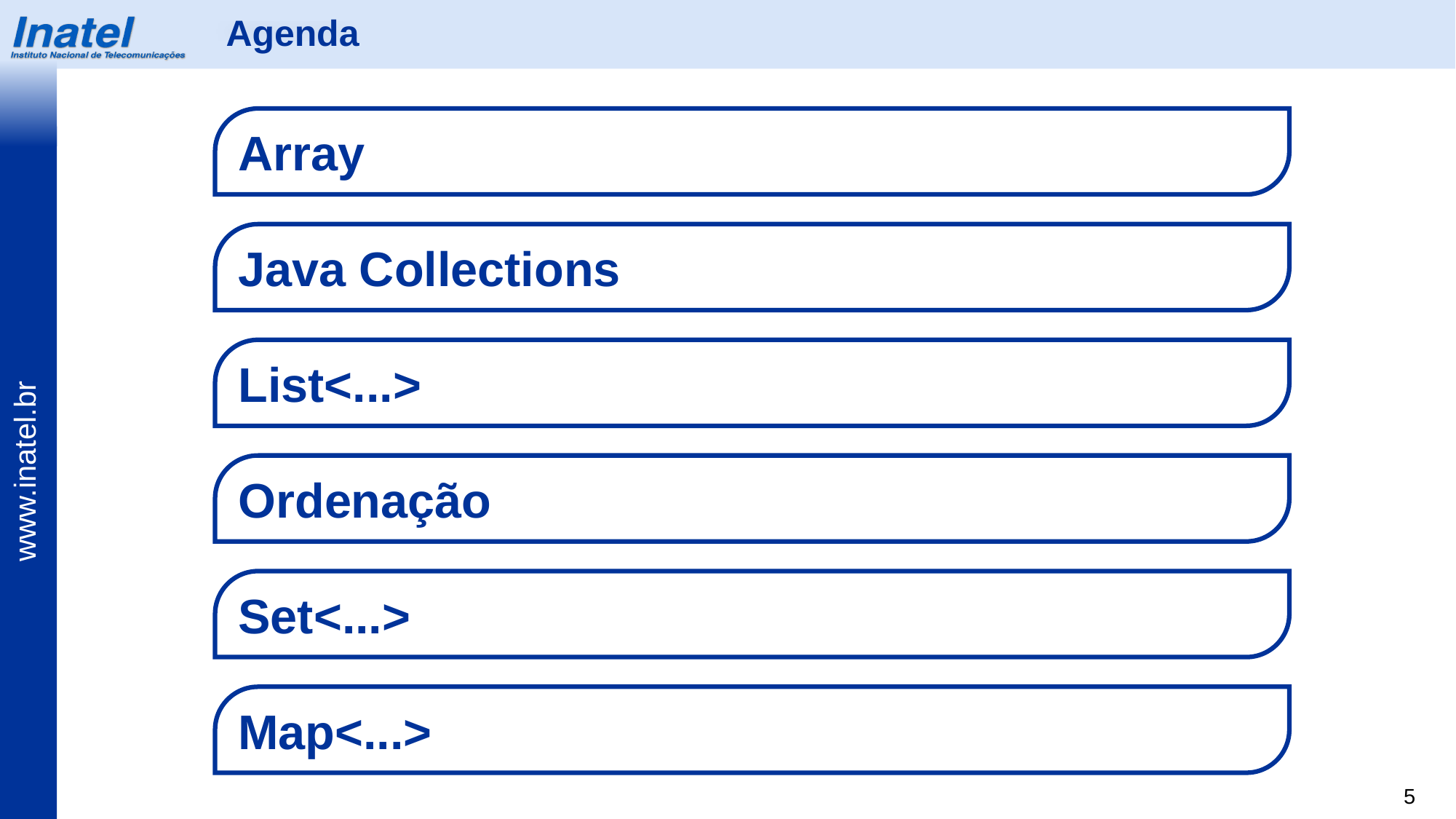

Agenda
Array
Java Collections
List<...>
Ordenação
Set<...>
Map<...>